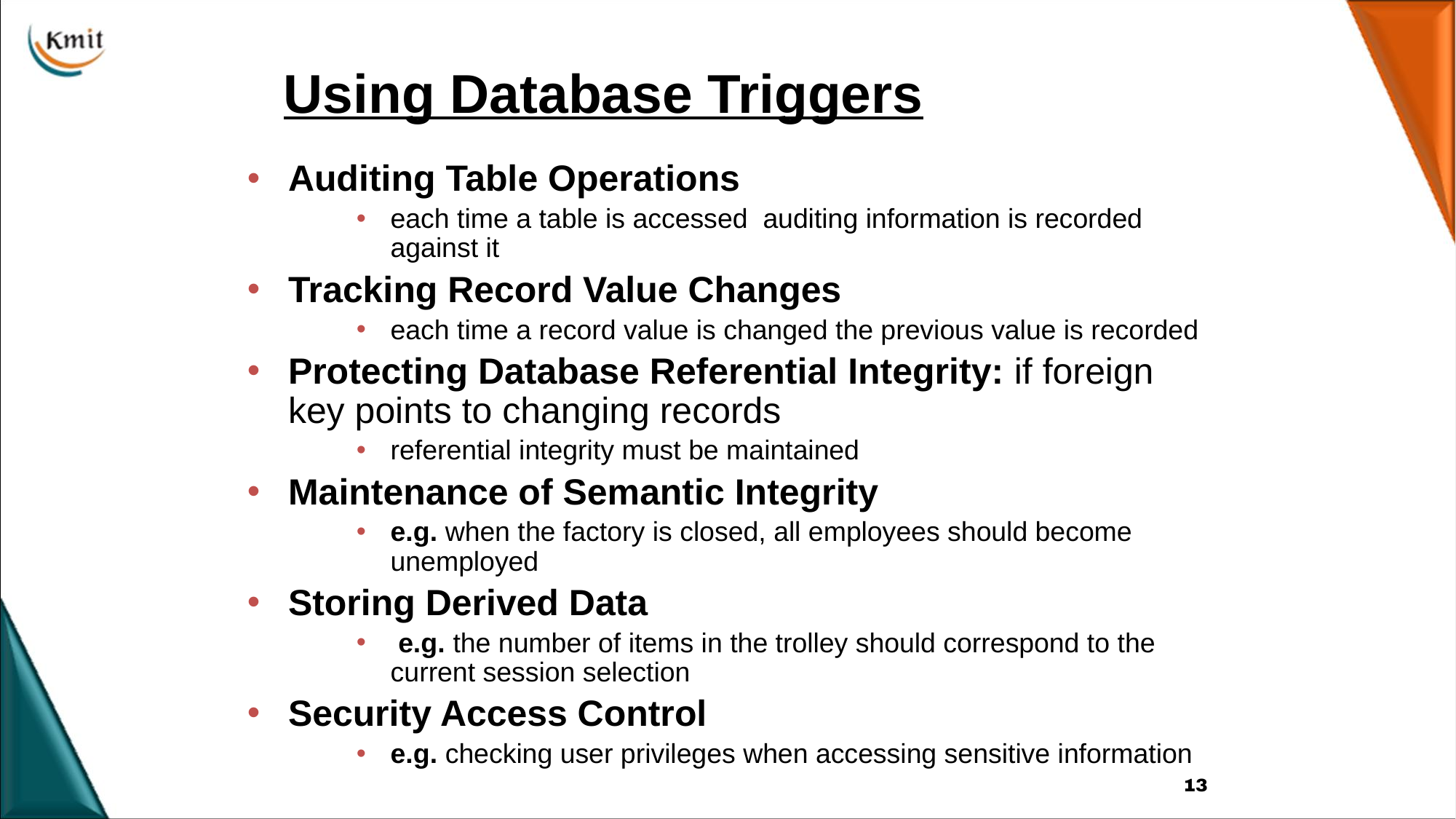

# Using Database Triggers
Auditing Table Operations
each time a table is accessed  auditing information is recorded against it
Tracking Record Value Changes
each time a record value is changed the previous value is recorded
Protecting Database Referential Integrity: if foreign key points to changing records
referential integrity must be maintained
Maintenance of Semantic Integrity
e.g. when the factory is closed, all employees should become unemployed
Storing Derived Data
 e.g. the number of items in the trolley should correspond to the current session selection
Security Access Control
e.g. checking user privileges when accessing sensitive information
13